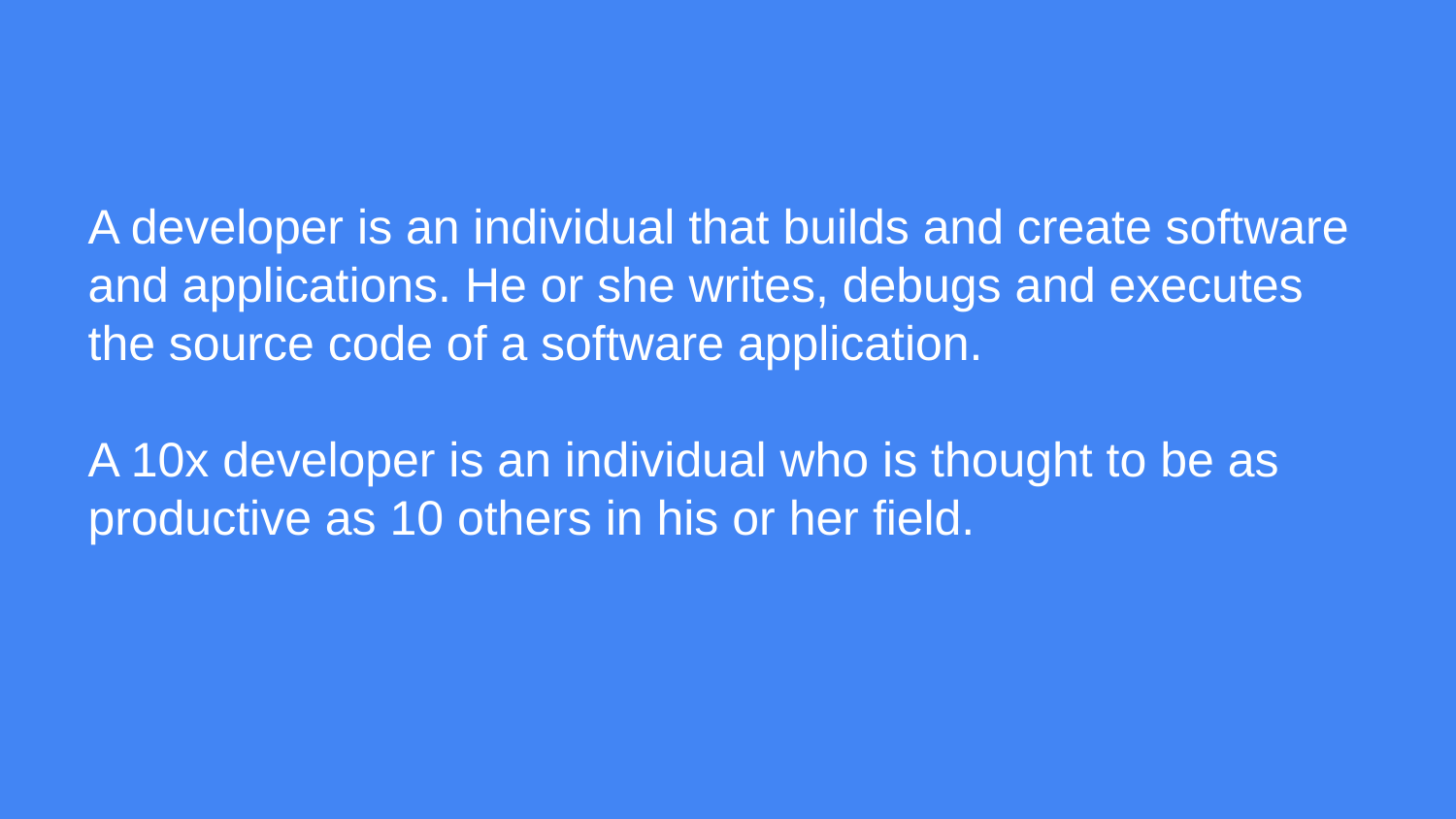

# A developer is an individual that builds and create software and applications. He or she writes, debugs and executes the source code of a software application.

A 10x developer is an individual who is thought to be as productive as 10 others in his or her field.